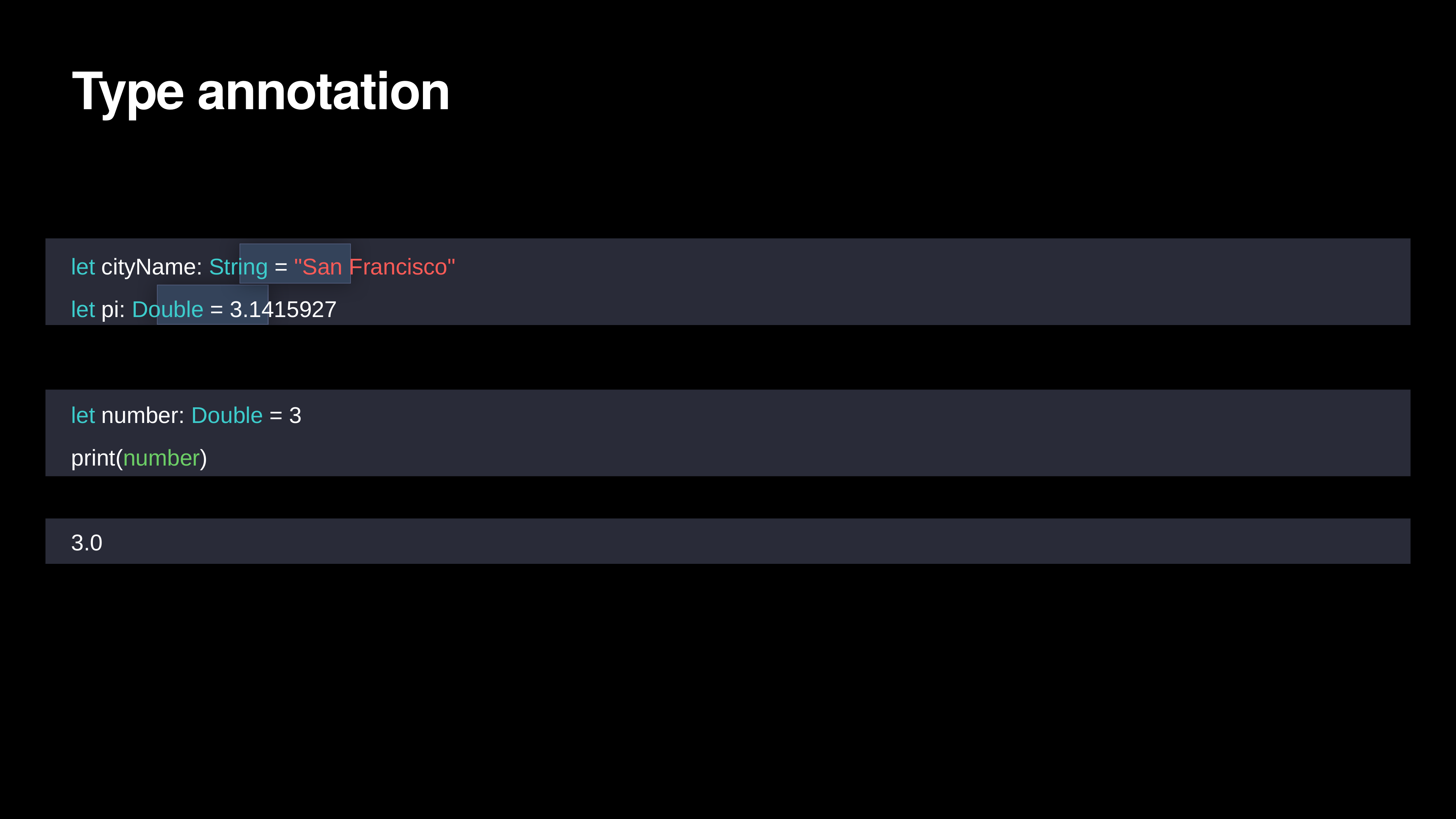

# Type annotation

let cityName: String = "San Francisco"
let pi: Double = 3.1415927

let number: Double = 3
print(number)

3.0